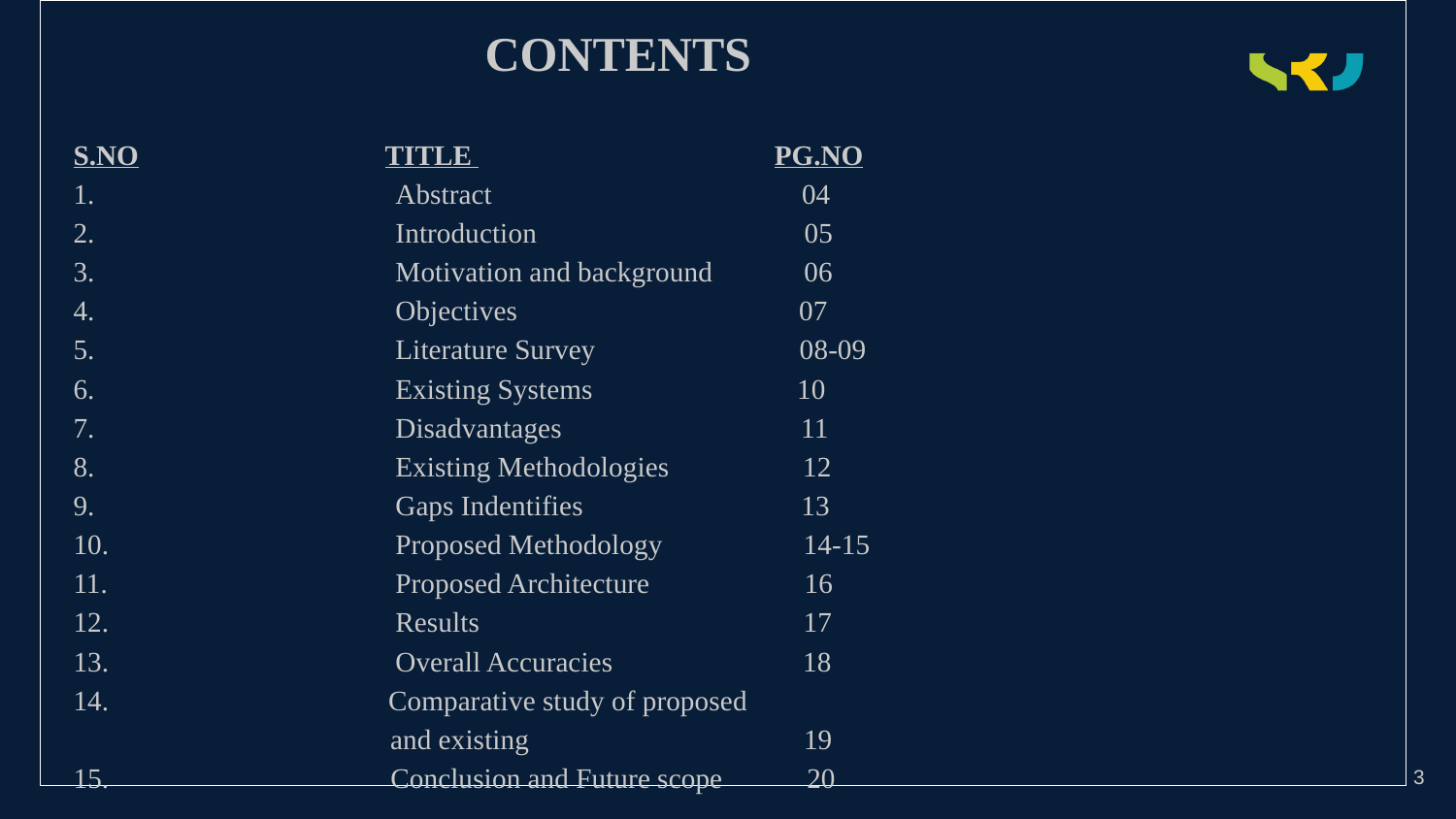

CONTENTS

S.NO                                   TITLE                                           PG.NO
                                      Abstract                                            04
                                      Introduction                                      05
                                      Motivation and background             06
                                      Objectives                                        07
                                      Literature Survey                             08-09
                                      Existing Systems                             10
                                      Disadvantages                                  11
                                      Existing Methodologies                   12
                                      Gaps Indentifies                               13
                                      Proposed Methodology                    14-15
                                      Proposed Architecture                      16
                                      Results                                              17
                                      Overall Accuracies                           18
                                     Comparative study of proposed
                                             and existing                                       19
15.                                        Conclusion and Future scope            20

# .
3